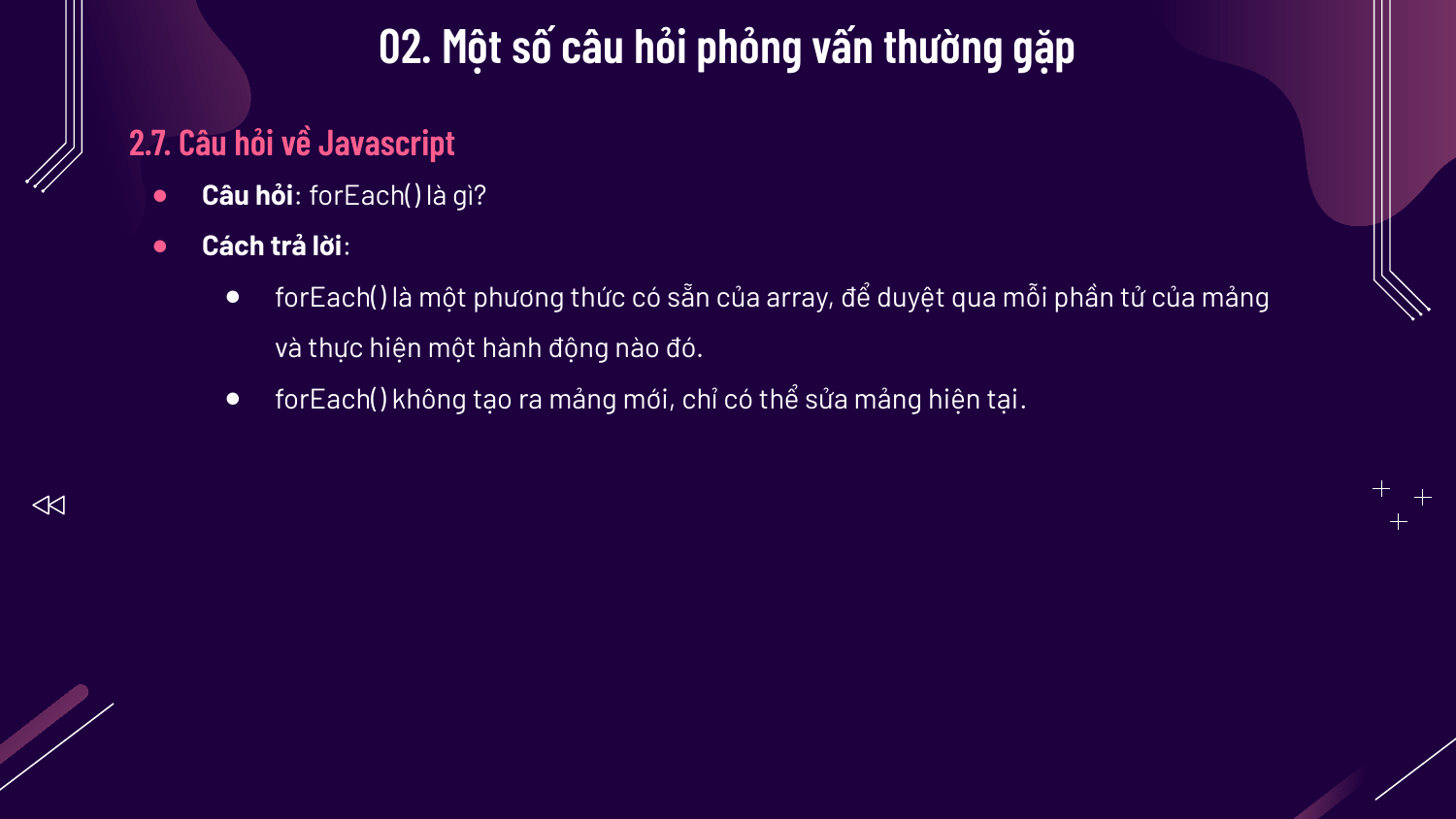

# 02. Một số câu hỏi phỏng vấn thường gặp
2.7. Câu hỏi về Javascript
Câu hỏi: forEach() là gì?
Cách trả lời:
forEach() là một phương thức có sẵn của array, để duyệt qua mỗi phần tử của mảng và thực hiện một hành động nào đó.
forEach() không tạo ra mảng mới, chỉ có thể sửa mảng hiện tại.